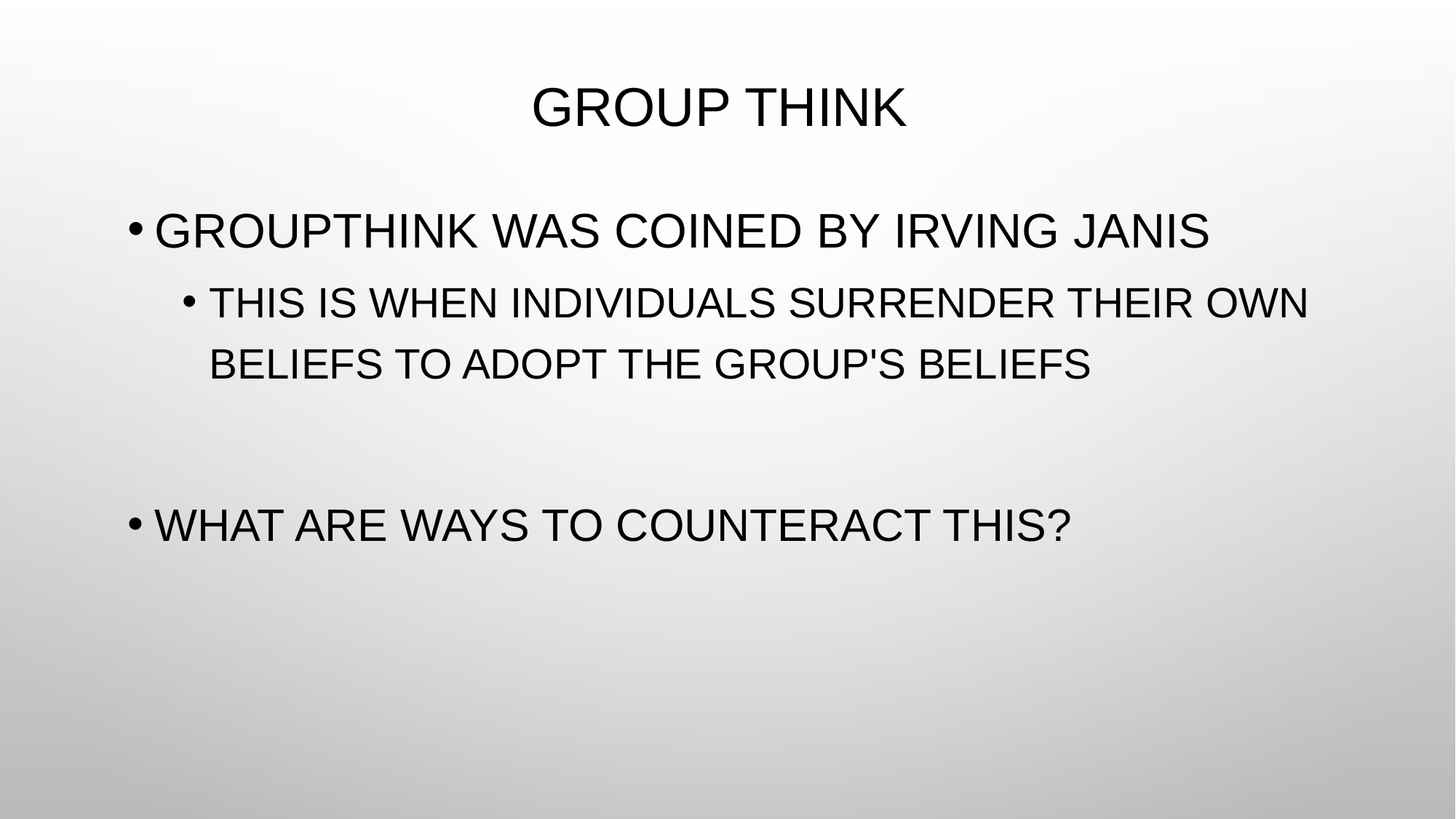

# Group Think
Groupthink was coined by Irving Janis
This is when individuals surrender their own beliefs to adopt the group's beliefs

What are ways to counteract this?